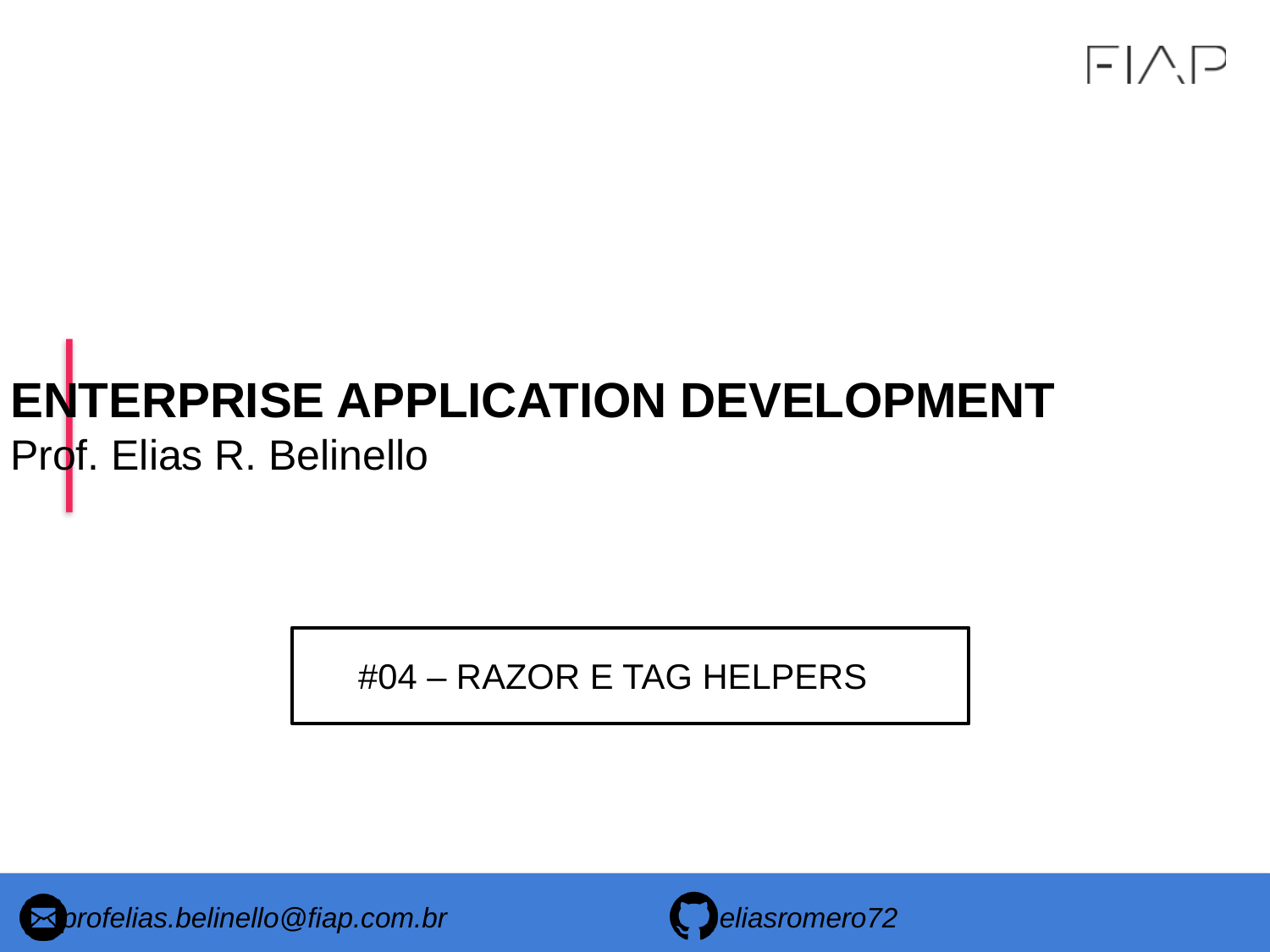

ENTERPRISE APPLICATION DEVELOPMENT
Prof. Elias R. Belinello

#04 – RAZOR E TAG HELPERS